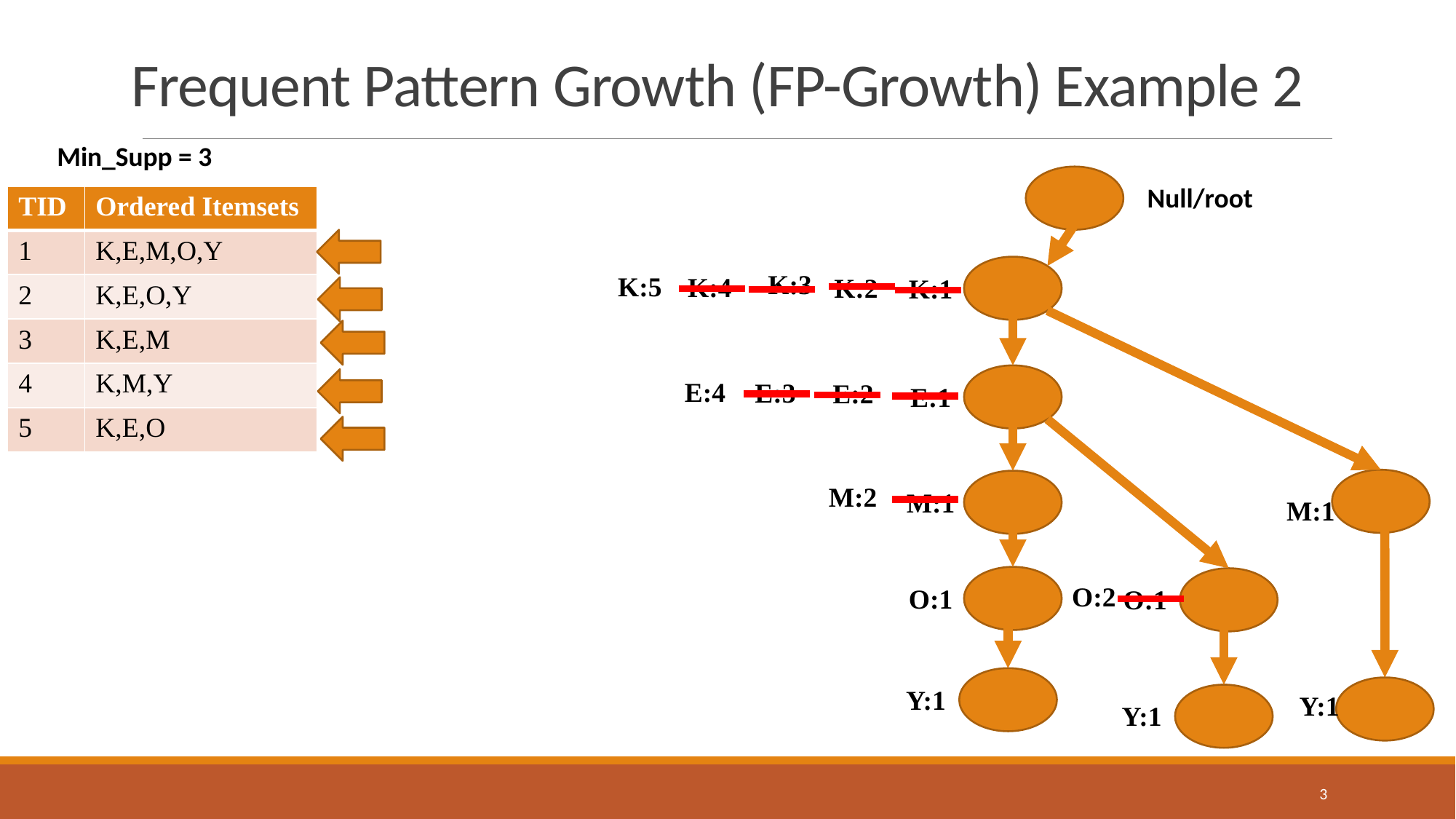

# Frequent Pattern Growth (FP-Growth) Example 2
Min_Supp = 3

Null/root
| TID | Ordered Itemsets |
| --- | --- |
| 1 | K,E,M,O,Y |
| 2 | K,E,O,Y |
| 3 | K,E,M |
| 4 | K,M,Y |
| 5 | K,E,O |

K:1

K:3
K:5
K:4
K:2

E:1

M:1

E:4
E:3
E:2

M:1

O:1
M:2

O:1

Y:1
O:2

Y:1

Y:1
3